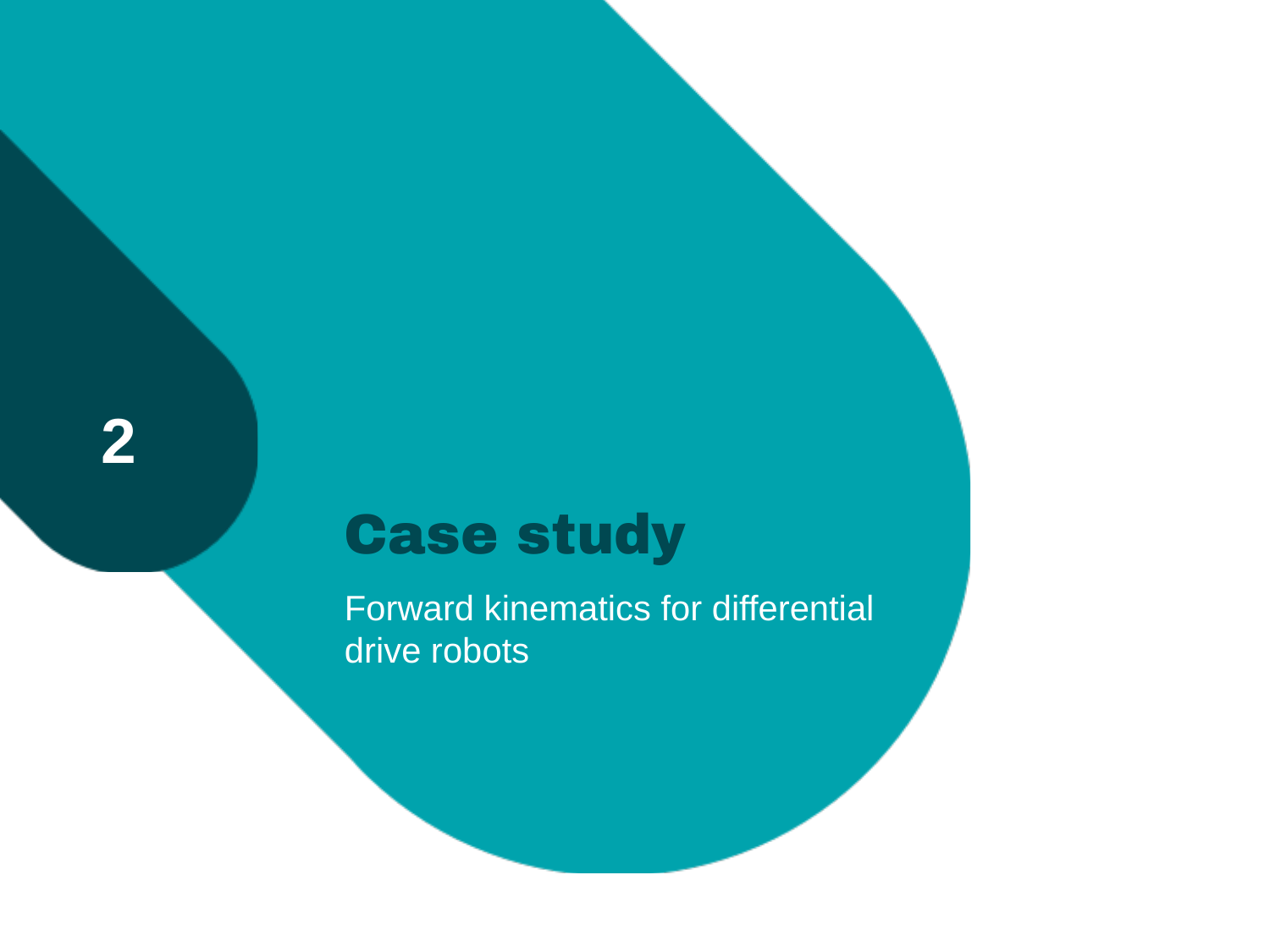

# Case study
2
Forward kinematics for differential drive robots